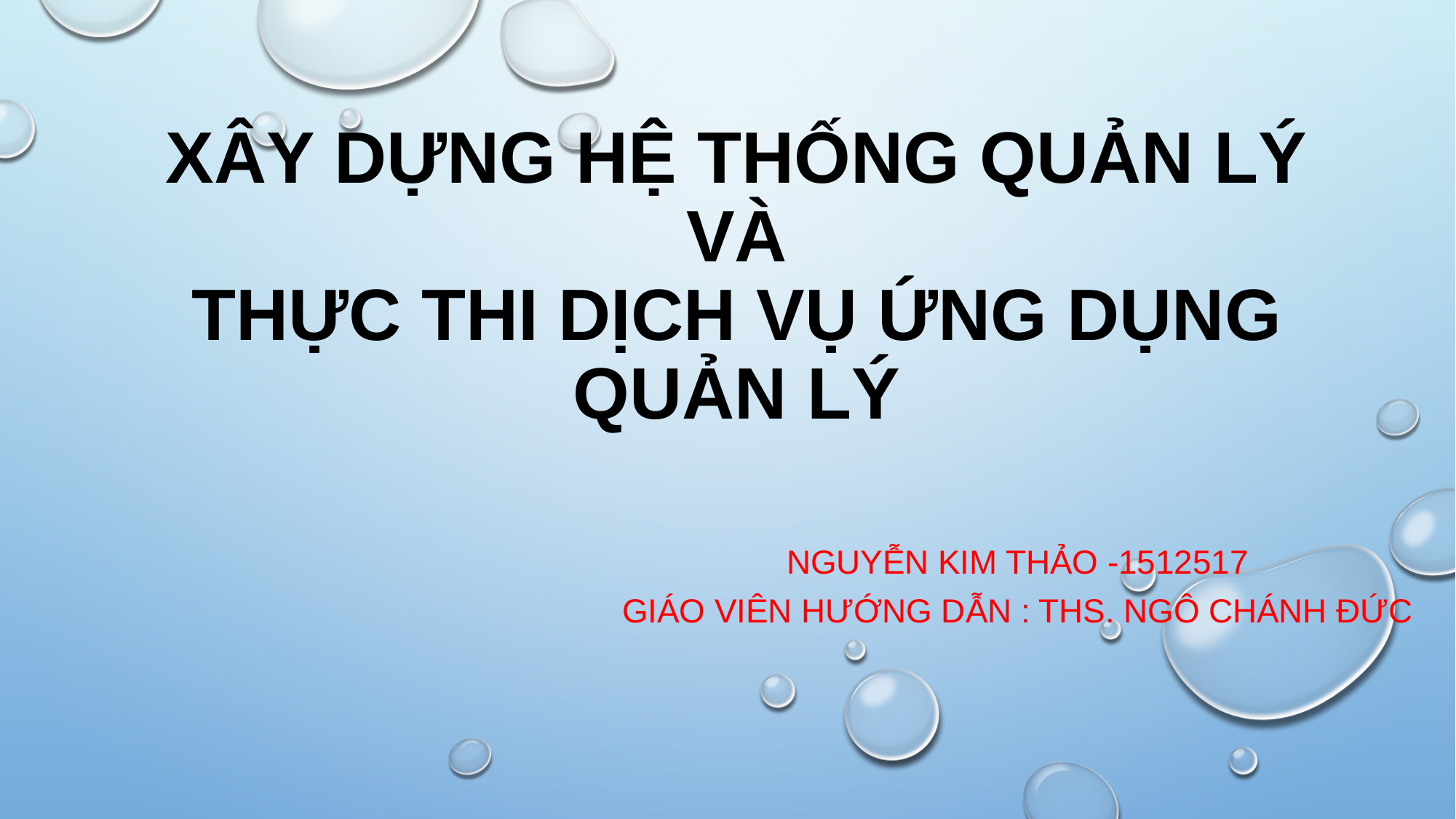

# XÂY DỰNG HỆ THỐNG QUẢN LÝ VÀ THỰC THI DỊCH VỤ ỨNG DỤNG QUẢN LÝ
Nguyễn Kim Thảo -1512517
Giáo VIÊN Hướng dẫn : tHs. Ngô chánh đức